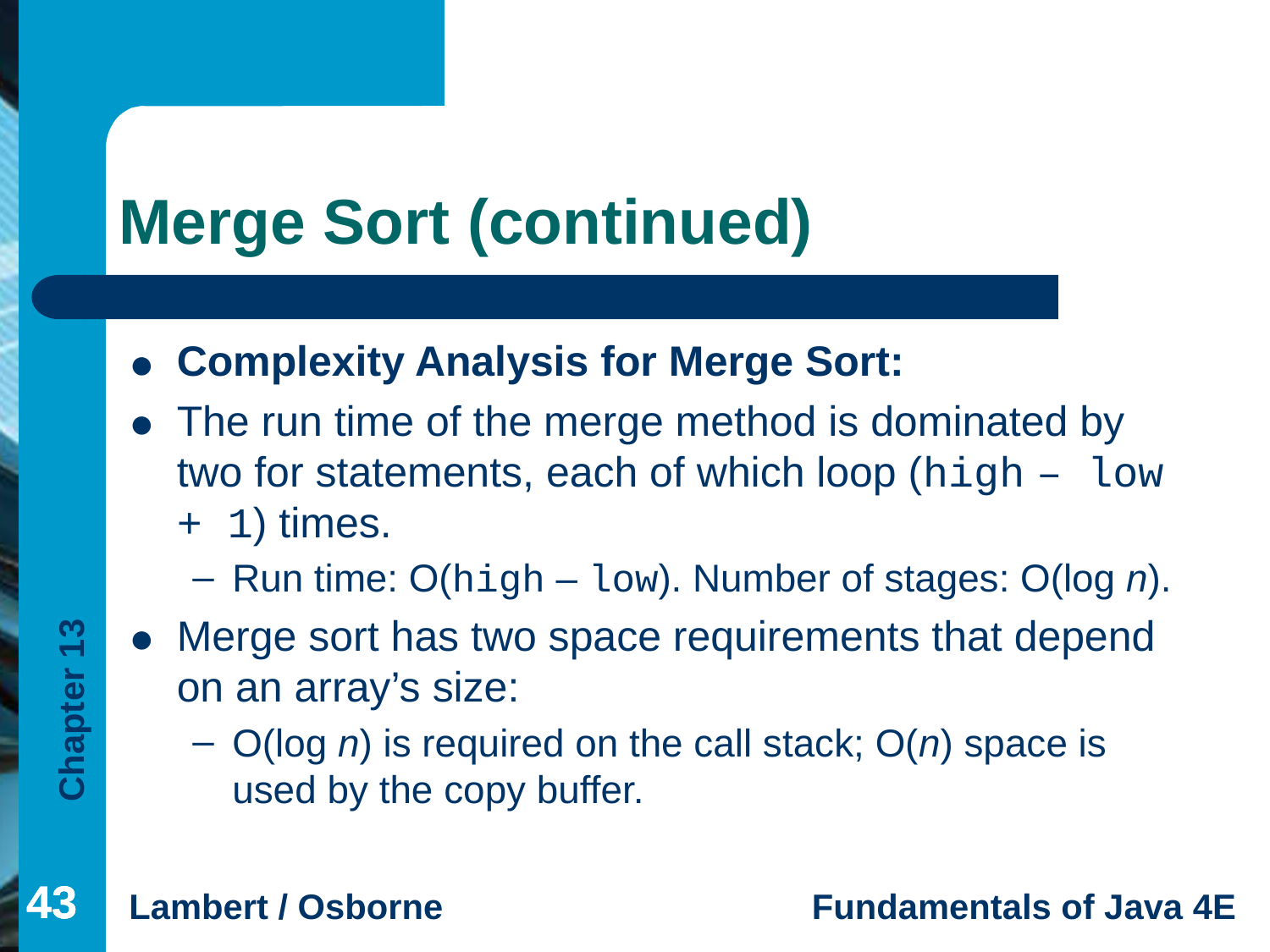

# Merge Sort (continued)
Complexity Analysis for Merge Sort:
The run time of the merge method is dominated by two for statements, each of which loop (high – low + 1) times.
Run time: O(high – low). Number of stages: O(log n).
Merge sort has two space requirements that depend on an array’s size:
O(log n) is required on the call stack; O(n) space is used by the copy buffer.

43
43
43